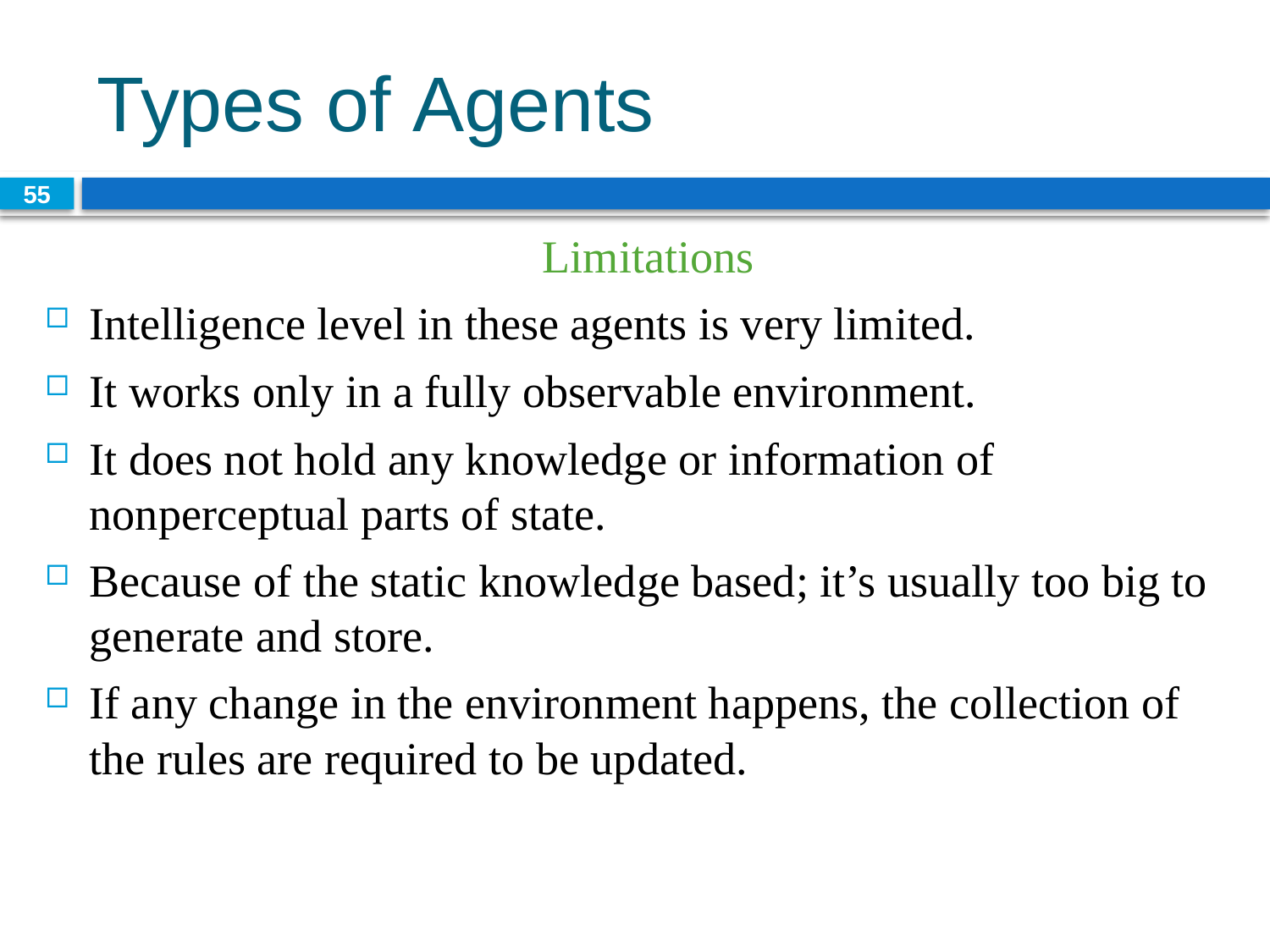

# Types of Agents
55
 Limitations
Intelligence level in these agents is very limited.
It works only in a fully observable environment.
It does not hold any knowledge or information of nonperceptual parts of state.
Because of the static knowledge based; it’s usually too big to generate and store.
If any change in the environment happens, the collection of the rules are required to be updated.